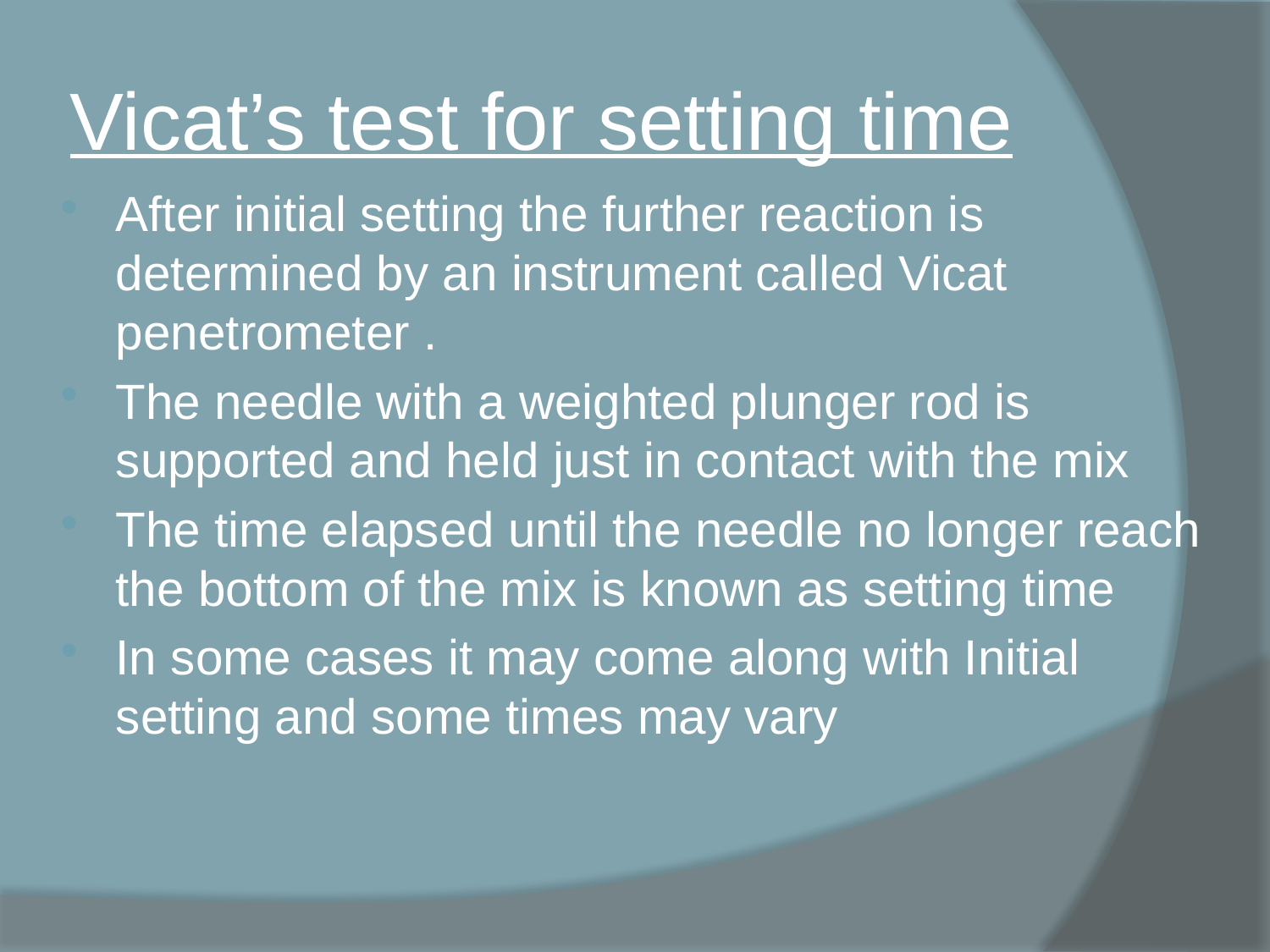

# Vicat’s test for setting time
After initial setting the further reaction is determined by an instrument called Vicat penetrometer .
The needle with a weighted plunger rod is supported and held just in contact with the mix
The time elapsed until the needle no longer reach the bottom of the mix is known as setting time
In some cases it may come along with Initial setting and some times may vary